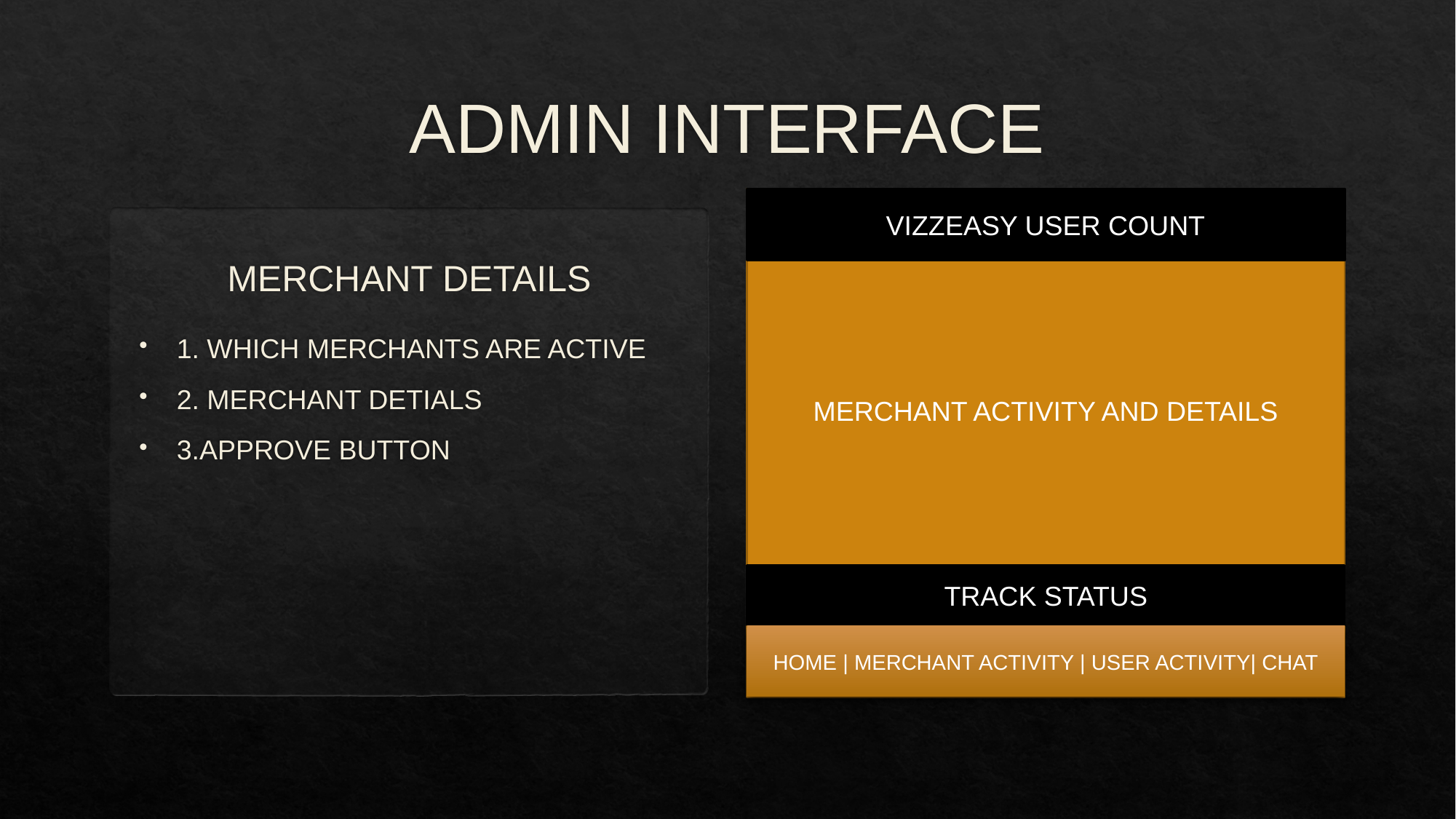

# ADMIN INTERFACE
MERCHANT ACTIVITY AND DETAILS

VIZZEASY USER COUNT
TRACK STATUS
HOME | MERCHANT ACTIVITY | USER ACTIVITY| CHAT
MERCHANT DETAILS
1. WHICH MERCHANTS ARE ACTIVE
2. MERCHANT DETIALS
3.APPROVE BUTTON